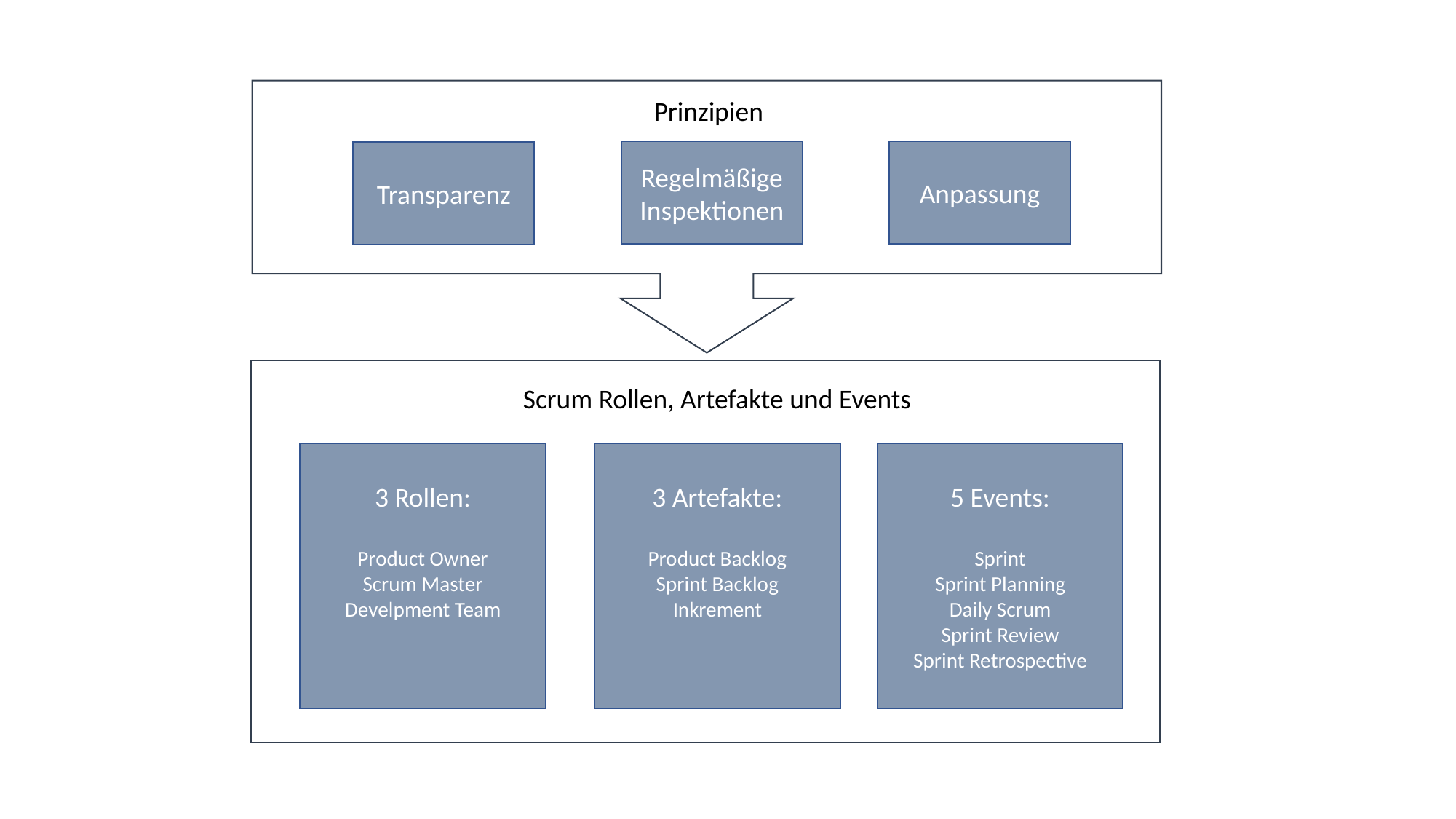

Prinzipien
Regelmäßige Inspektionen
Anpassung
Transparenz

Scrum Rollen, Artefakte und Events
3 Rollen:

Product Owner
Scrum Master
Develpment Team

3 Artefakte:

Product Backlog
Sprint Backlog
Inkrement

5 Events:

Sprint
Sprint Planning
Daily Scrum
Sprint Review
Sprint Retrospective